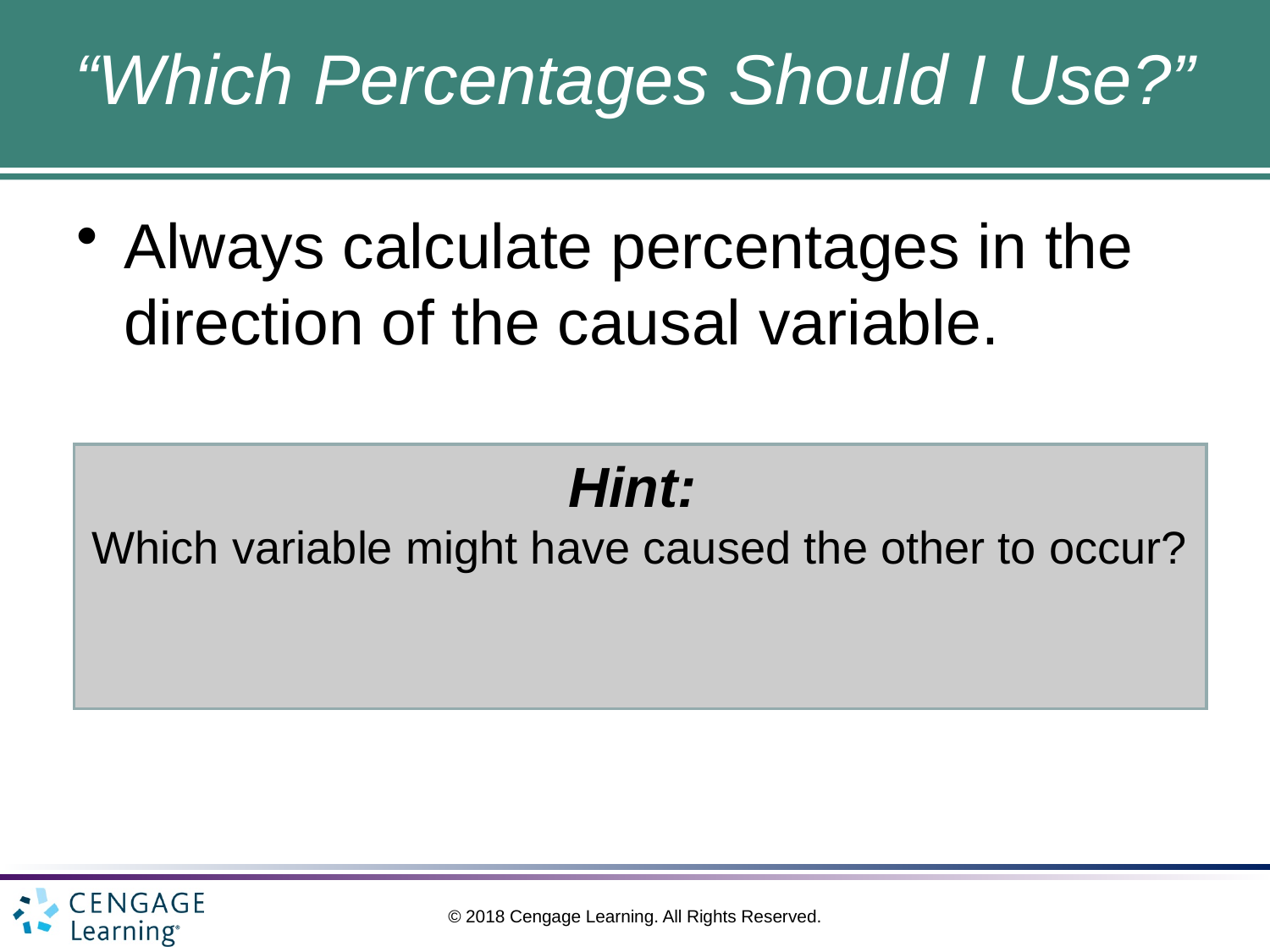

# “Which Percentages Should I Use?”
Always calculate percentages in the direction of the causal variable.
Hint:
Which variable might have caused the other to occur?